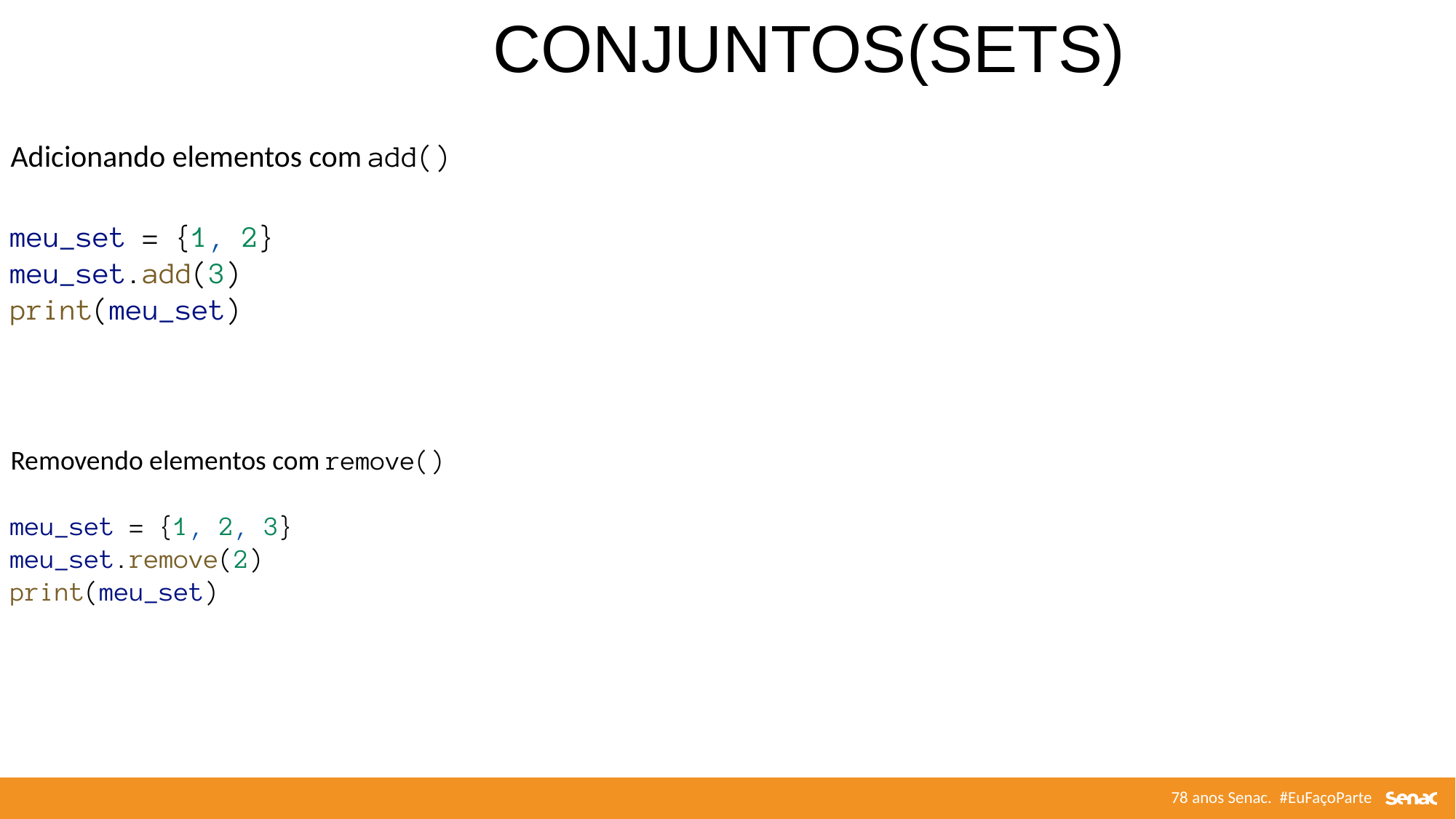

CONJUNTOS(SETS)

Adicionando elementos com add()

meu_set = {1, 2}
meu_set.add(3)
print(meu_set)

Removendo elementos com remove()

meu_set = {1, 2, 3}
meu_set.remove(2)
print(meu_set)